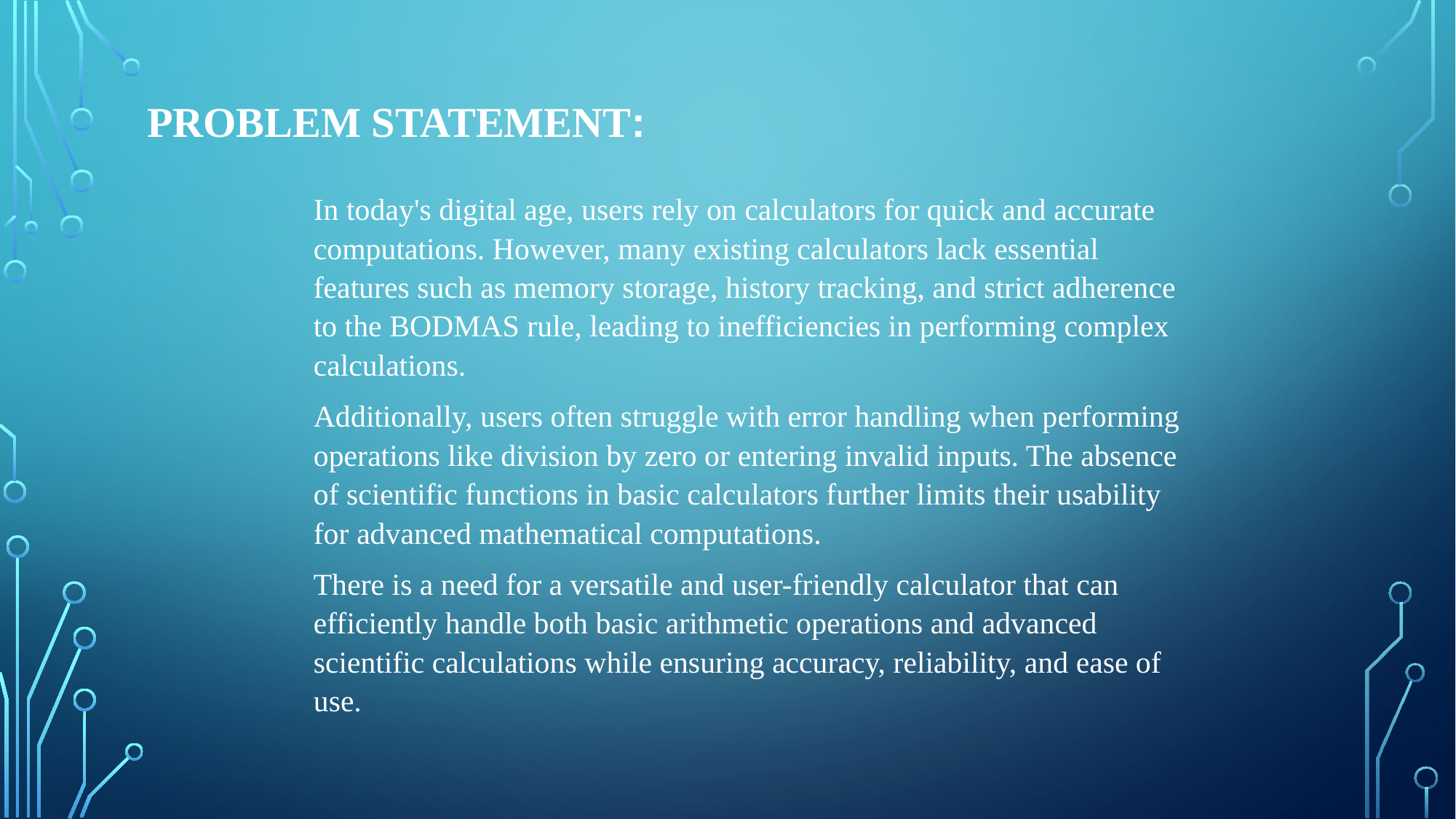

# Problem statement:
In today's digital age, users rely on calculators for quick and accurate computations. However, many existing calculators lack essential features such as memory storage, history tracking, and strict adherence to the BODMAS rule, leading to inefficiencies in performing complex calculations.
Additionally, users often struggle with error handling when performing operations like division by zero or entering invalid inputs. The absence of scientific functions in basic calculators further limits their usability for advanced mathematical computations.
There is a need for a versatile and user-friendly calculator that can efficiently handle both basic arithmetic operations and advanced scientific calculations while ensuring accuracy, reliability, and ease of use.